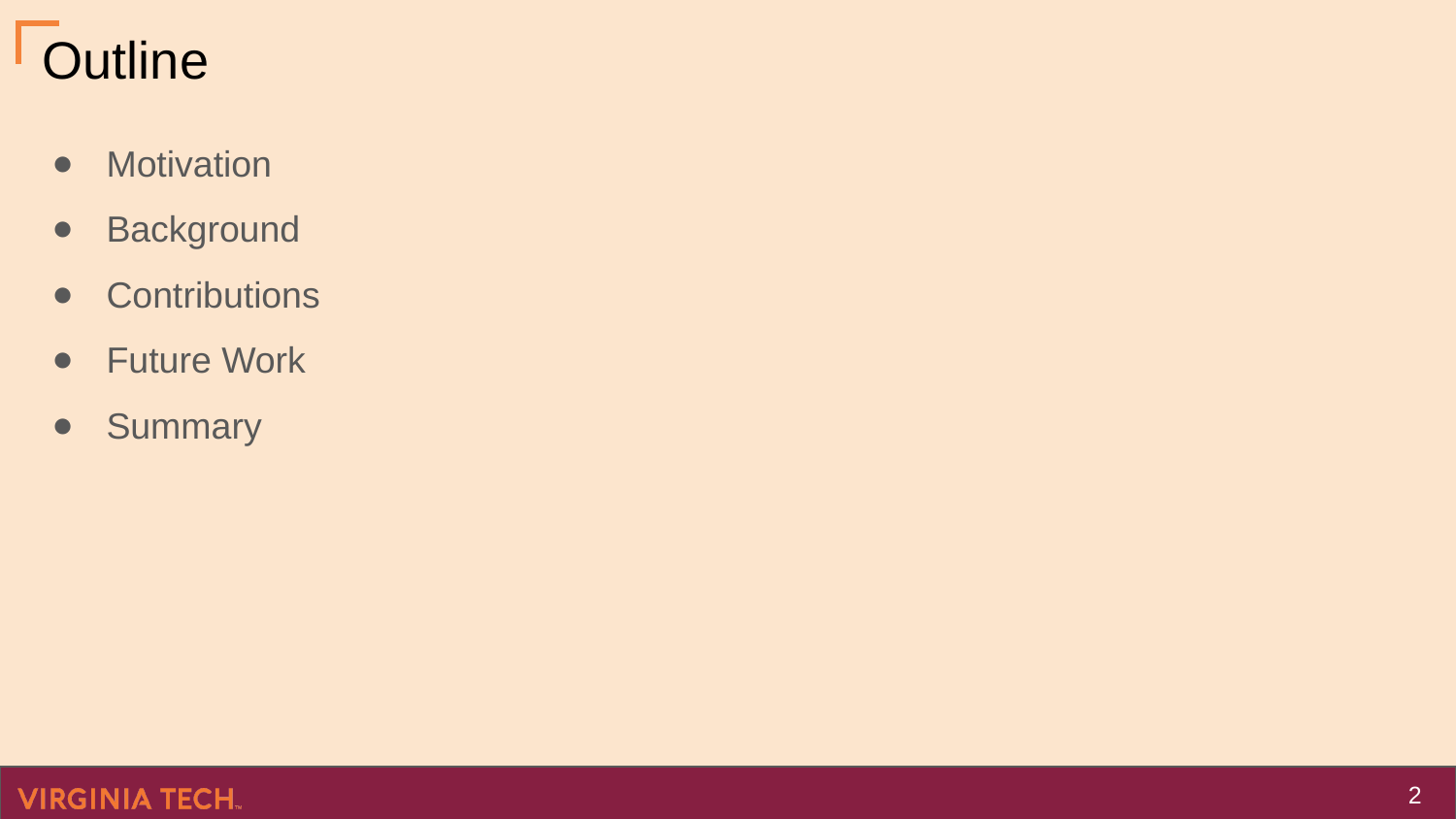

# Outline
Motivation
Background
Contributions
Future Work
Summary
2